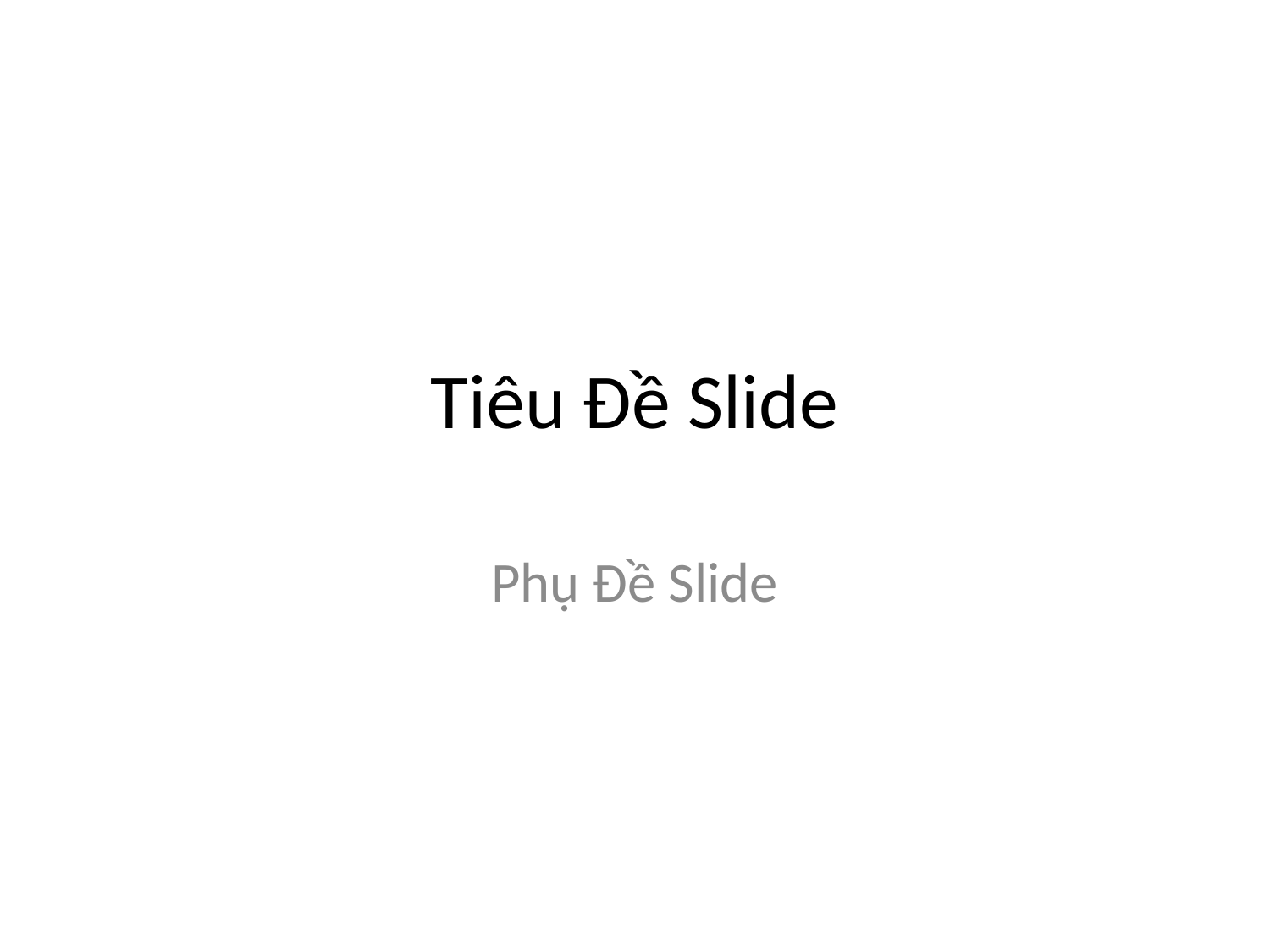

# Tiêu Đề Slide
Phụ Đề Slide